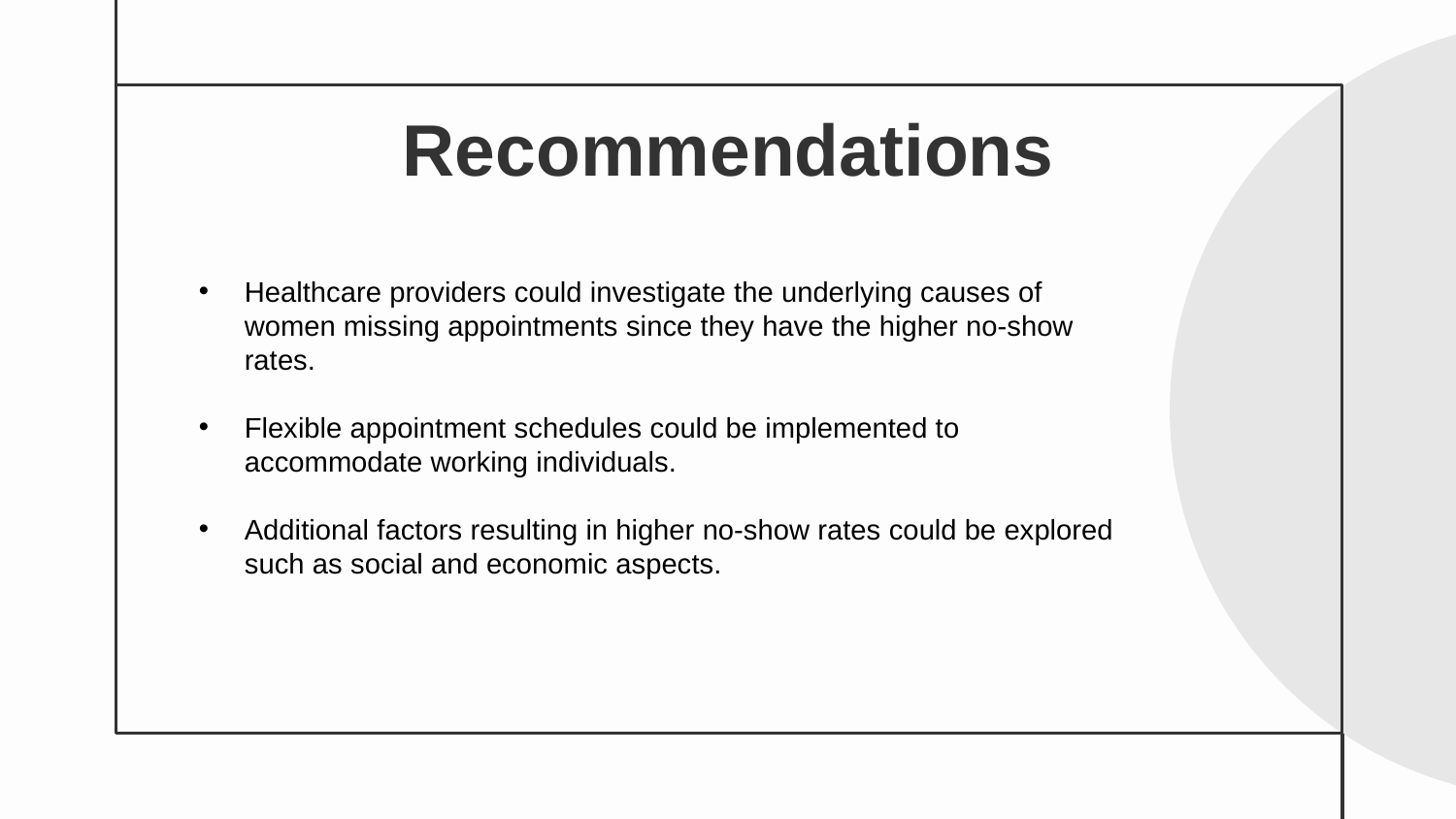

# Recommendations
Healthcare providers could investigate the underlying causes of women missing appointments since they have the higher no-show rates.

Flexible appointment schedules could be implemented to accommodate working individuals.

Additional factors resulting in higher no-show rates could be explored such as social and economic aspects.